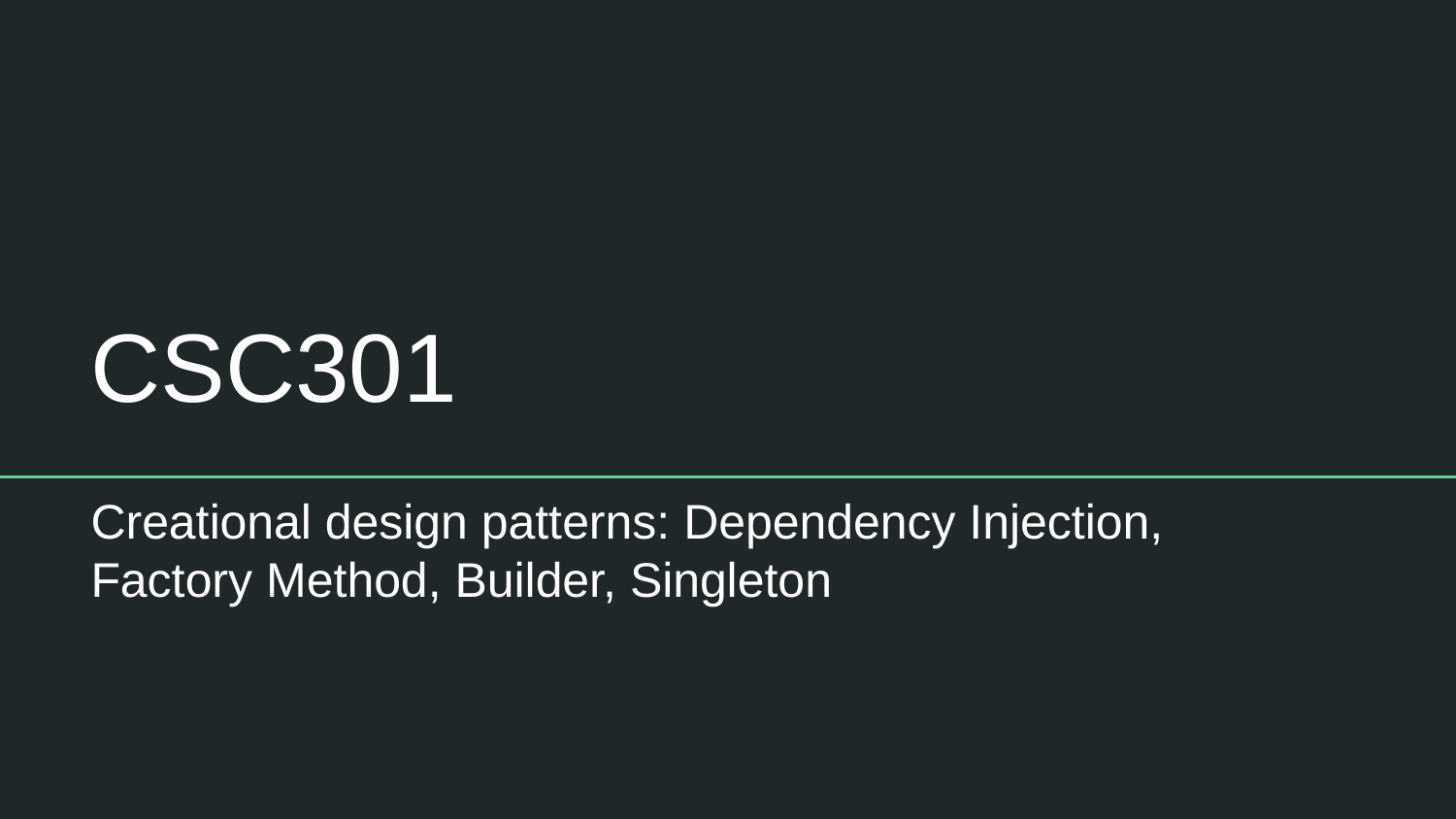

# CSC301
Creational design patterns: Dependency Injection, Factory Method, Builder, Singleton
CSC301, Winter 2016